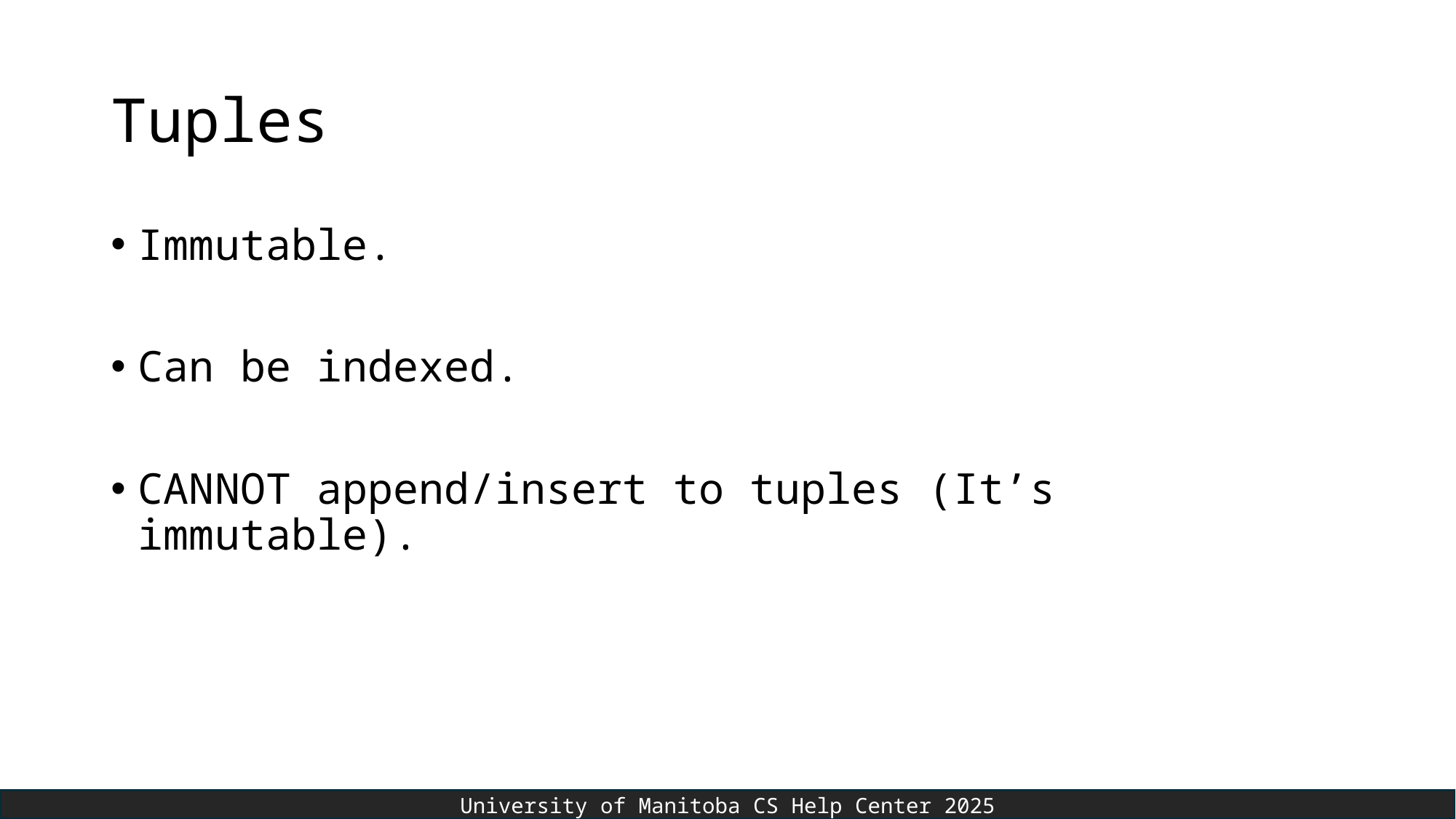

# Tuples
Immutable.

Can be indexed.

CANNOT append/insert to tuples (It’s immutable).